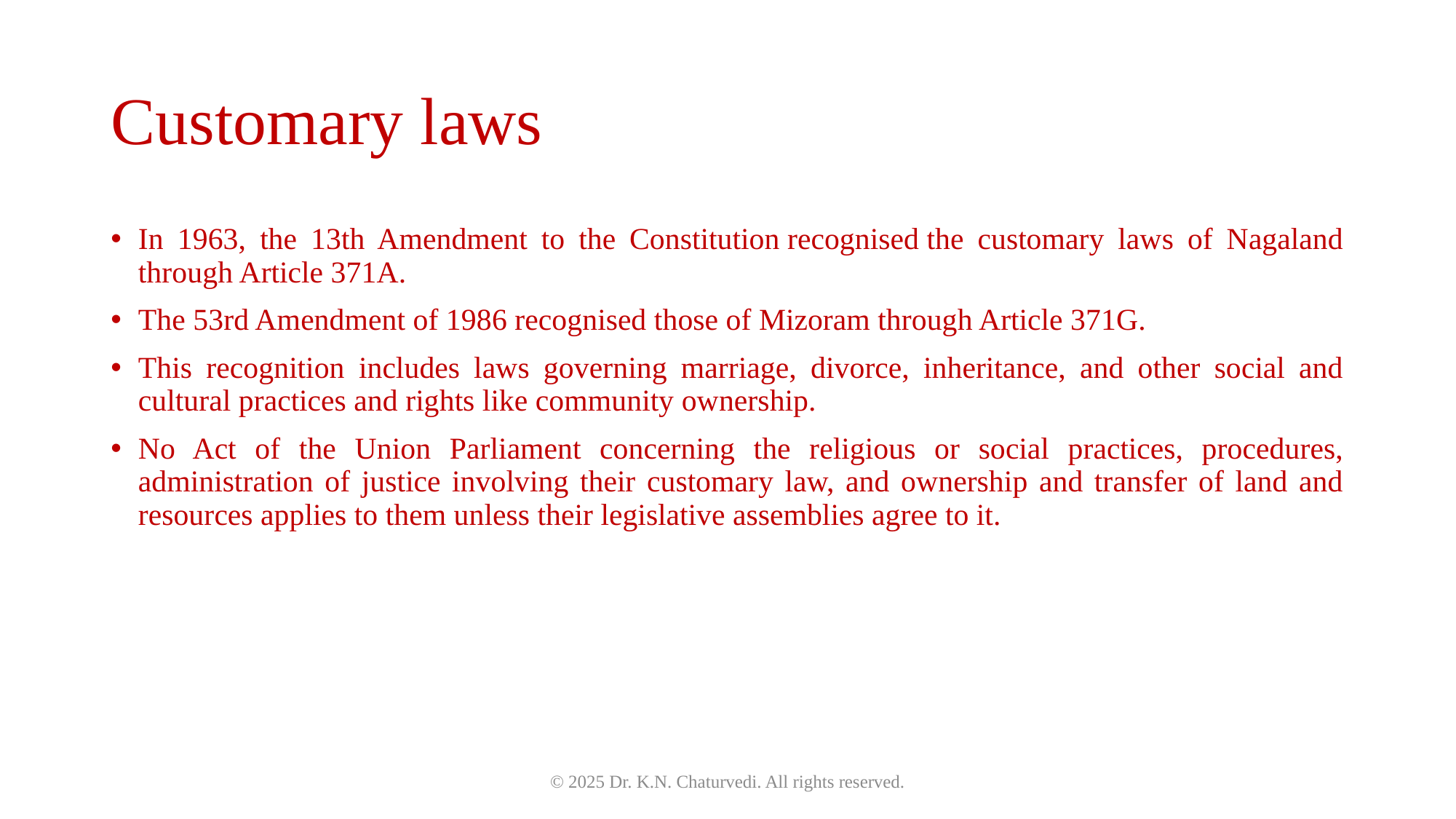

# Customary laws
In 1963, the 13th Amendment to the Constitution recognised the customary laws of Nagaland through Article 371A.
The 53rd Amendment of 1986 recognised those of Mizoram through Article 371G.
This recognition includes laws governing marriage, divorce, inheritance, and other social and cultural practices and rights like community ownership.
No Act of the Union Parliament concerning the religious or social practices, procedures, administration of justice involving their customary law, and ownership and transfer of land and resources applies to them unless their legislative assemblies agree to it.
© 2025 Dr. K.N. Chaturvedi. All rights reserved.